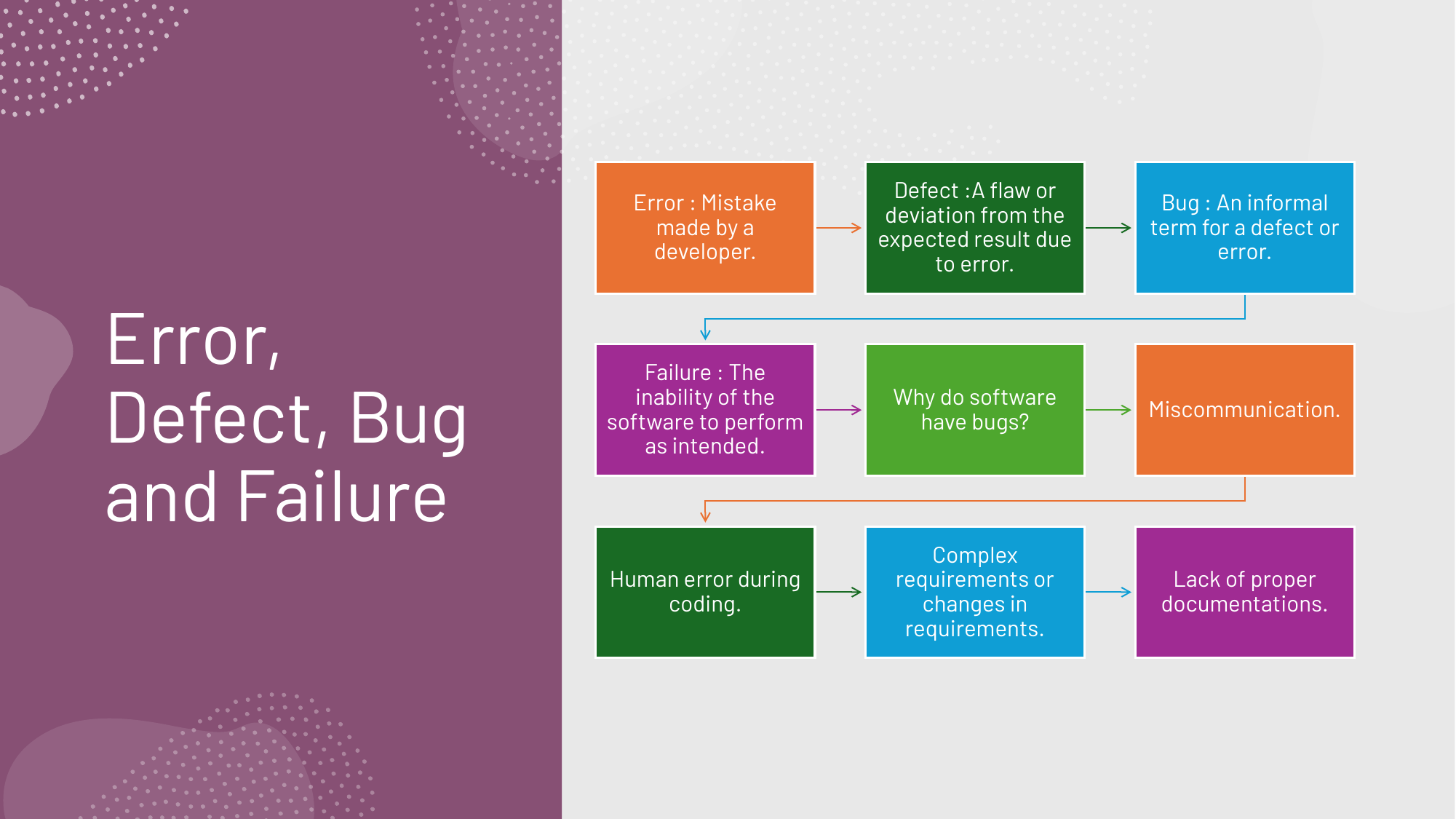

Error : Mistake made by a developer.

Defect :A flaw or deviation from the expected result due to error.

Bug : An informal term for a defect or error.

Failure : The inability of the software to perform as intended.

Why do software have bugs?

Miscommunication.

Human error during coding.

Complex requirements or changes in requirements.
Lack of proper documentations.
# Error, Defect, Bug and Failure